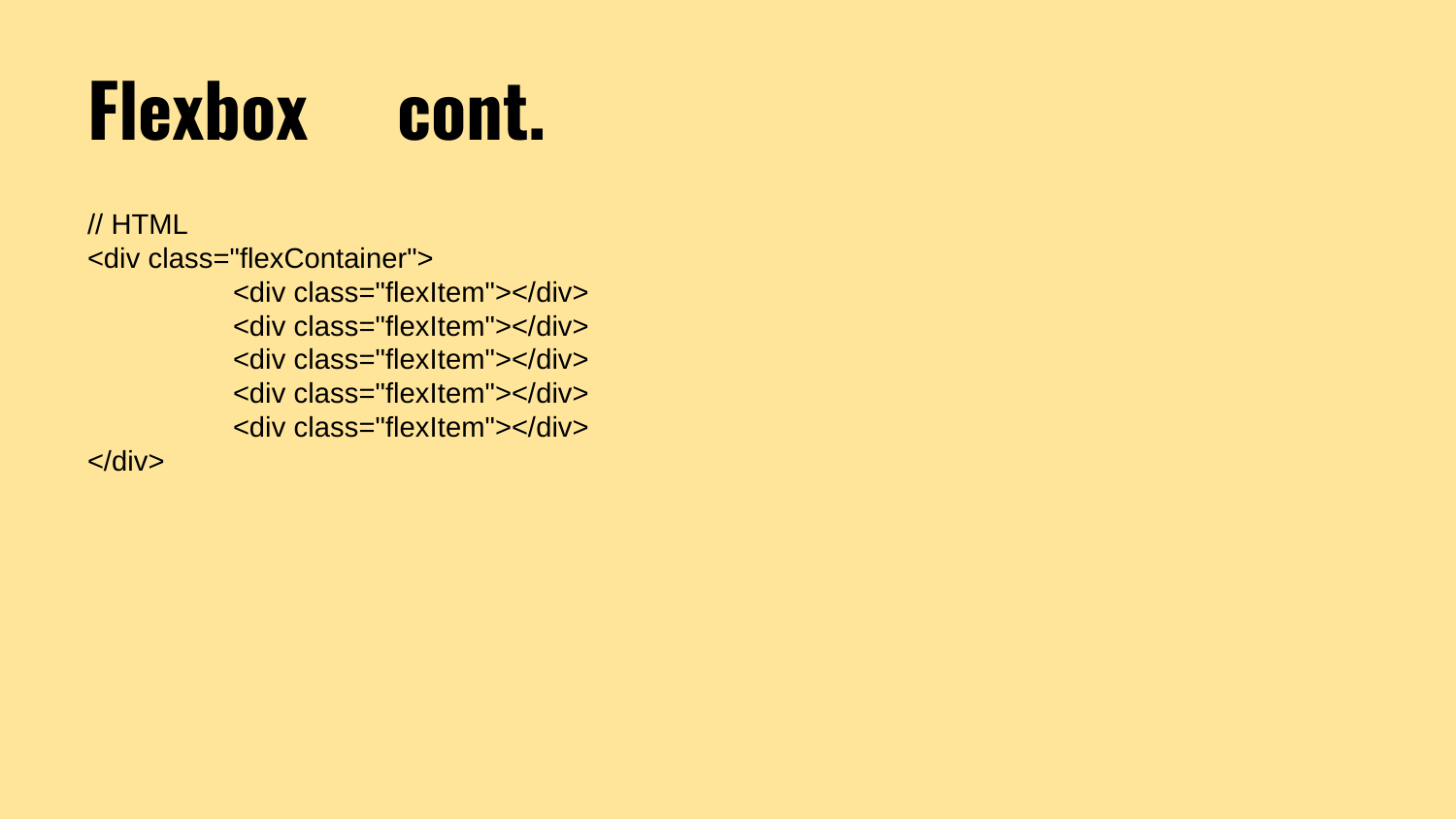

# Flexbox	 cont.
// HTML
<div class="flexContainer">
	<div class="flexItem"></div>
	<div class="flexItem"></div>
	<div class="flexItem"></div>
	<div class="flexItem"></div>
	<div class="flexItem"></div>
</div>